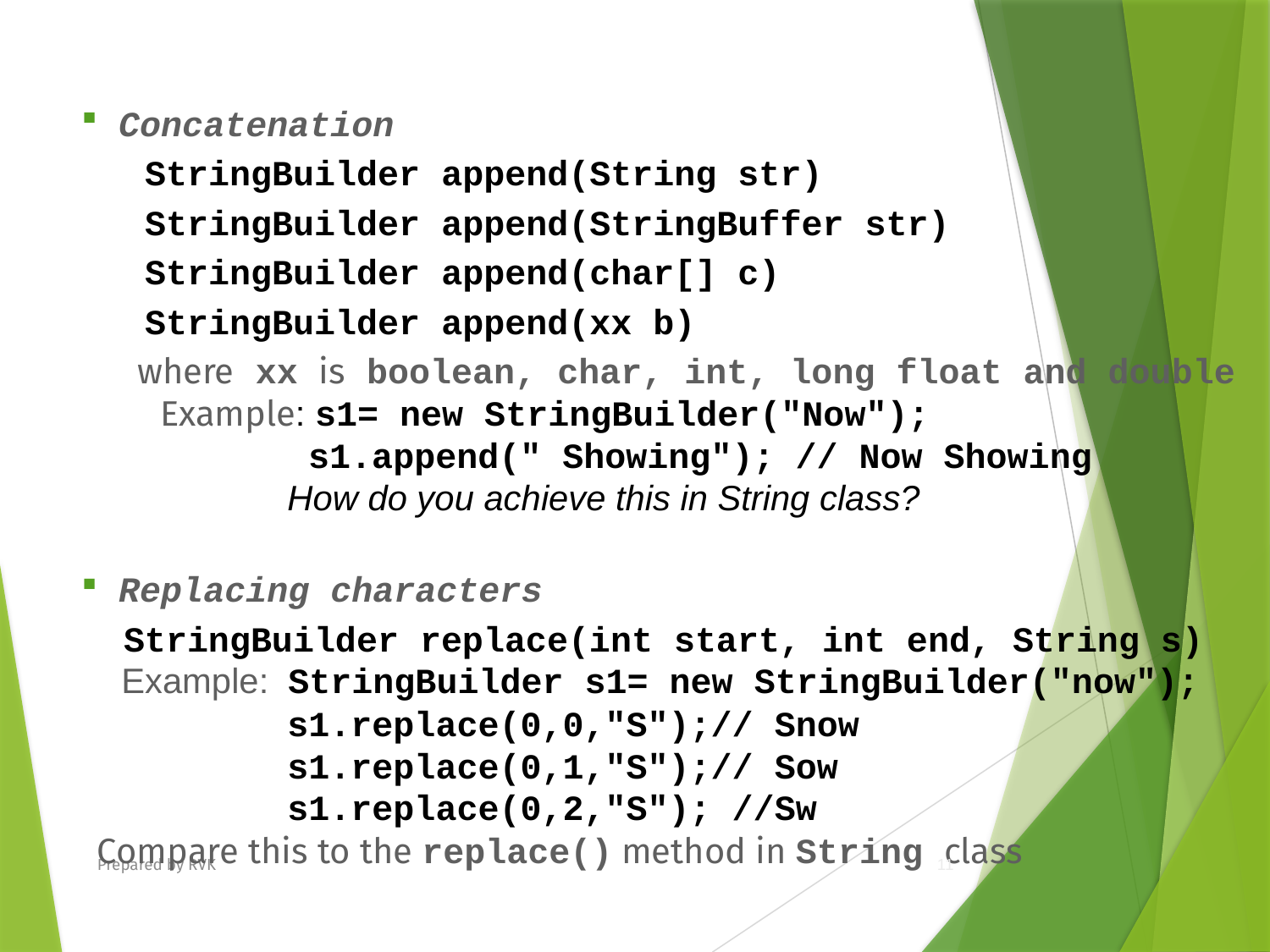

Concatenation
StringBuilder append(String str)
StringBuilder append(StringBuffer str)
StringBuilder append(char[] c)
StringBuilder append(xx b)
      where xx is boolean, char, int, long float and double
	Example: s1= new StringBuilder("Now");
        	 s1.append(" Showing"); // Now Showing
		How do you achieve this in String class?

 Replacing characters
  StringBuilder replace(int start, int end, String s)
         Example:  StringBuilder s1= new StringBuilder("now");
        	s1.replace(0,0,"S");// Snow
	  	s1.replace(0,1,"S");// Sow
	    	s1.replace(0,2,"S"); //Sw
Compare this to the replace() method in String class

Prepared by RVK
11